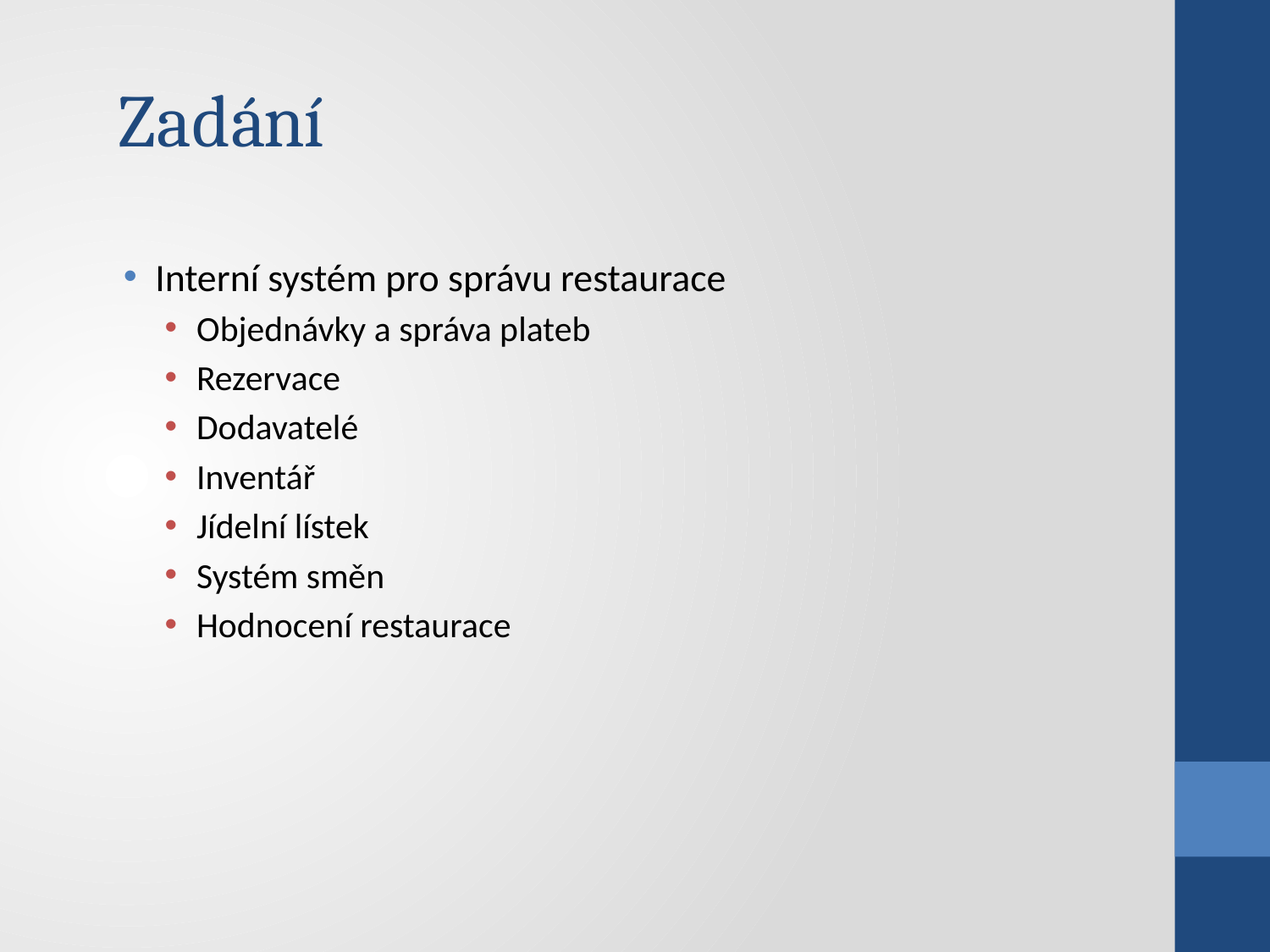

# Zadání
Interní systém pro správu restaurace
Objednávky a správa plateb
Rezervace
Dodavatelé
Inventář
Jídelní lístek
Systém směn
Hodnocení restaurace